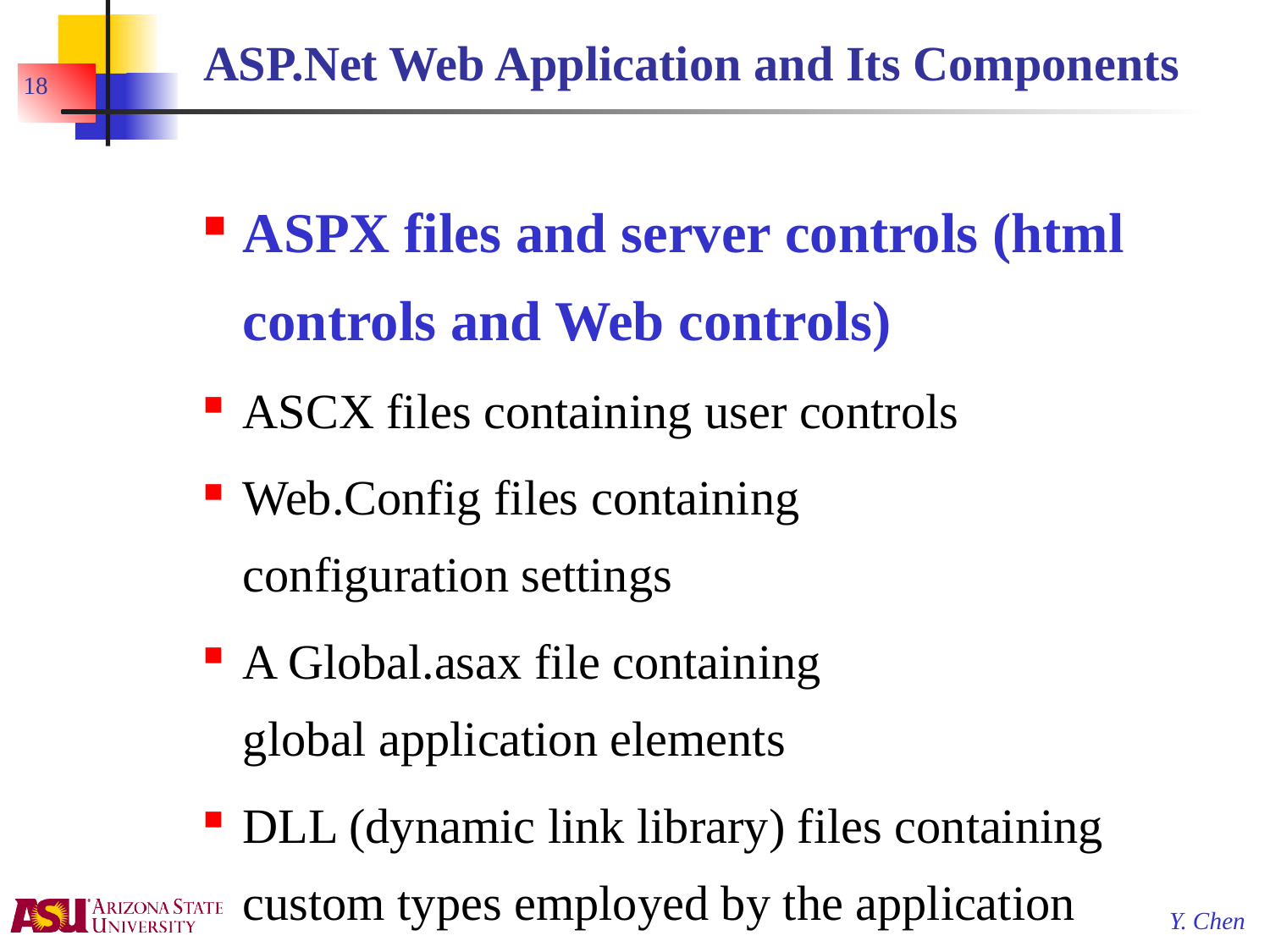

# ASP.Net Web Application and Its Components
18
ASPX files and server controls (html controls and Web controls)
ASCX files containing user controls
Web.Config files containing
configuration settings
A Global.asax file containing
global application elements
DLL (dynamic link library) files containing custom types employed by the application